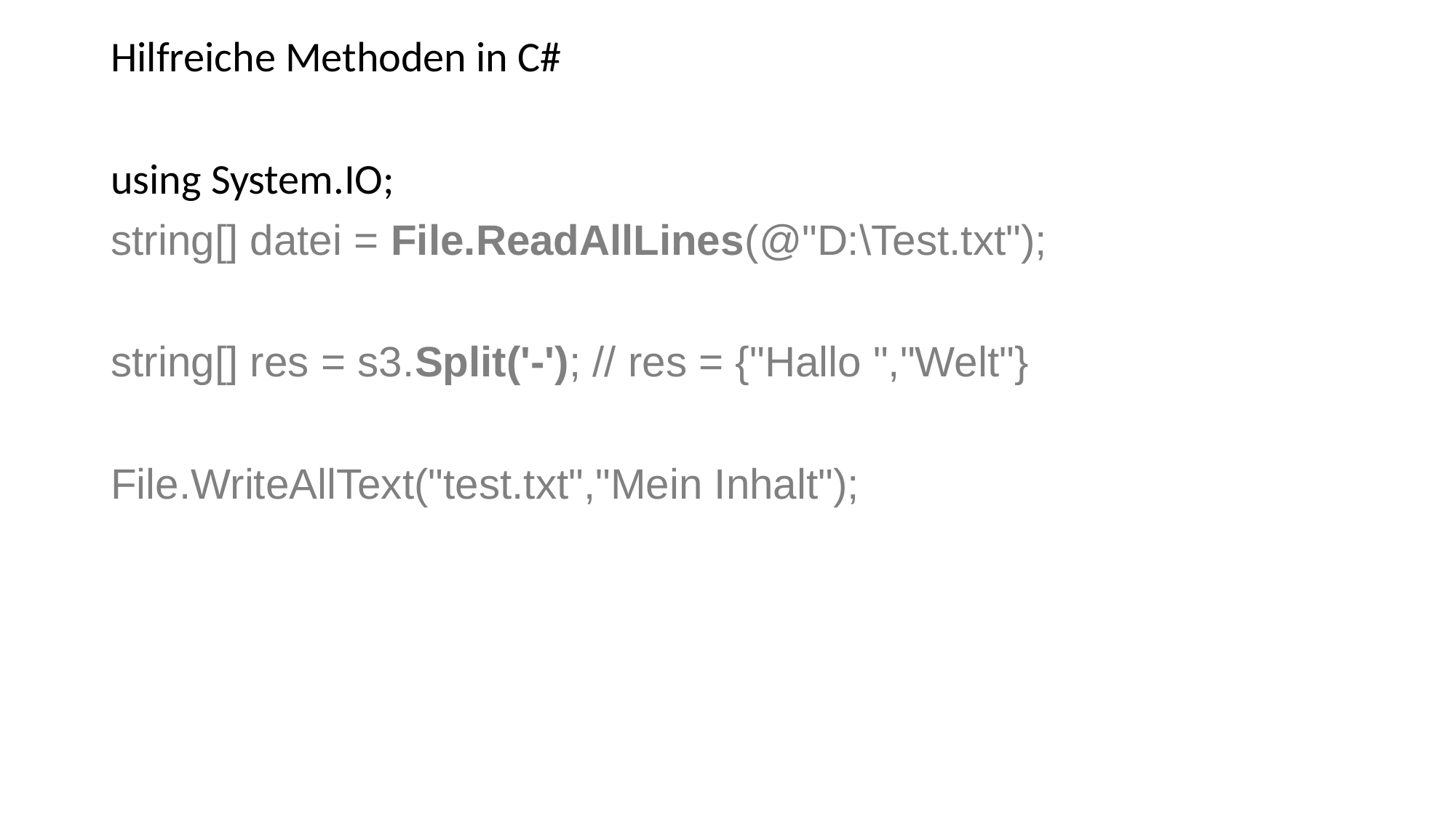

Hilfreiche Methoden in C#

using System.IO;
string[] datei = File.ReadAllLines(@"D:\Test.txt");

string[] res = s3.Split('-'); // res = {"Hallo ","Welt"}

File.WriteAllText("test.txt","Mein Inhalt");